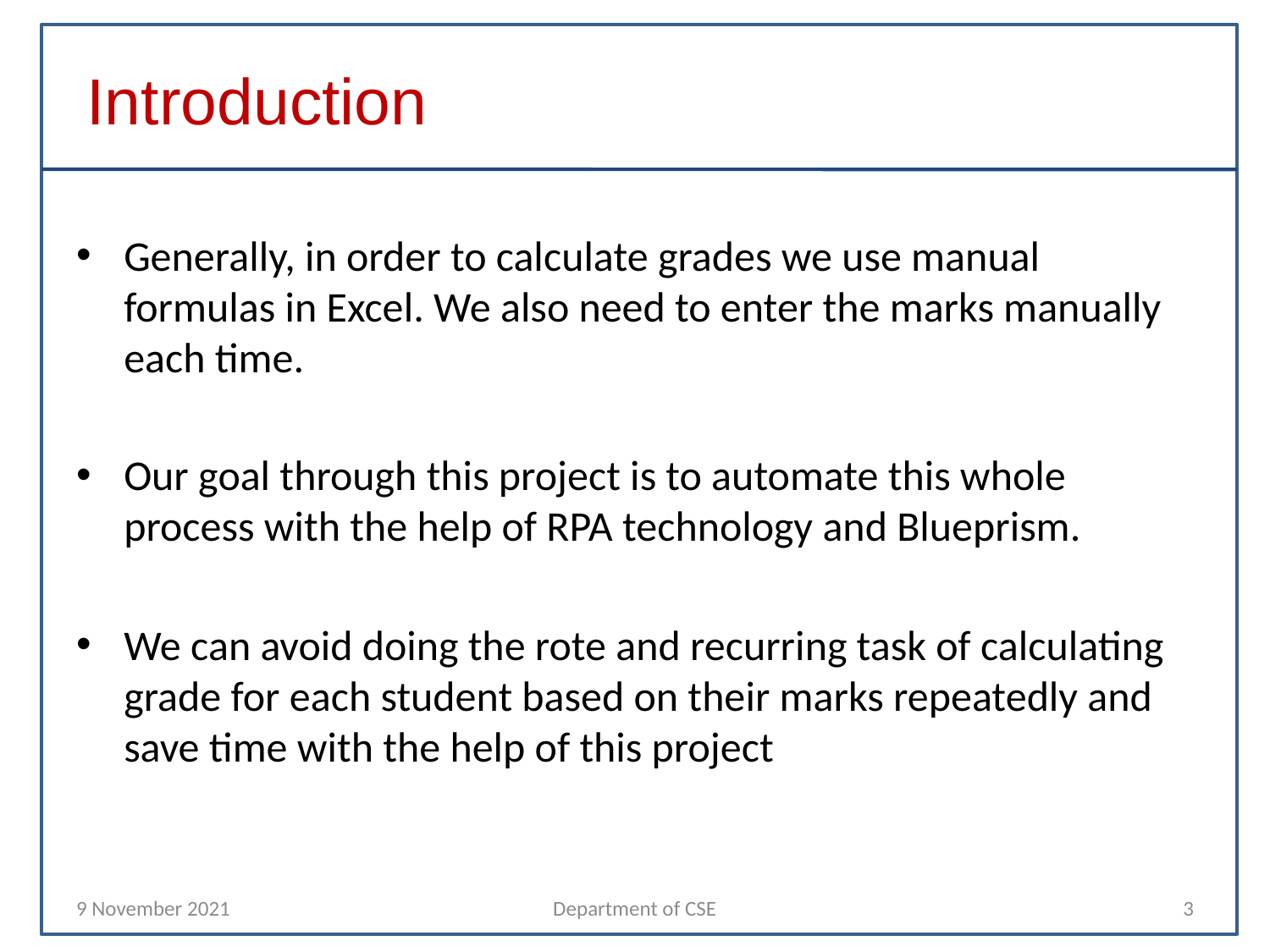

Introduction
Generally, in order to calculate grades we use manual formulas in Excel. We also need to enter the marks manually each time.

Our goal through this project is to automate this whole process with the help of RPA technology and Blueprism.

We can avoid doing the rote and recurring task of calculating grade for each student based on their marks repeatedly and save time with the help of this project
9 November 2021
Department of CSE
3